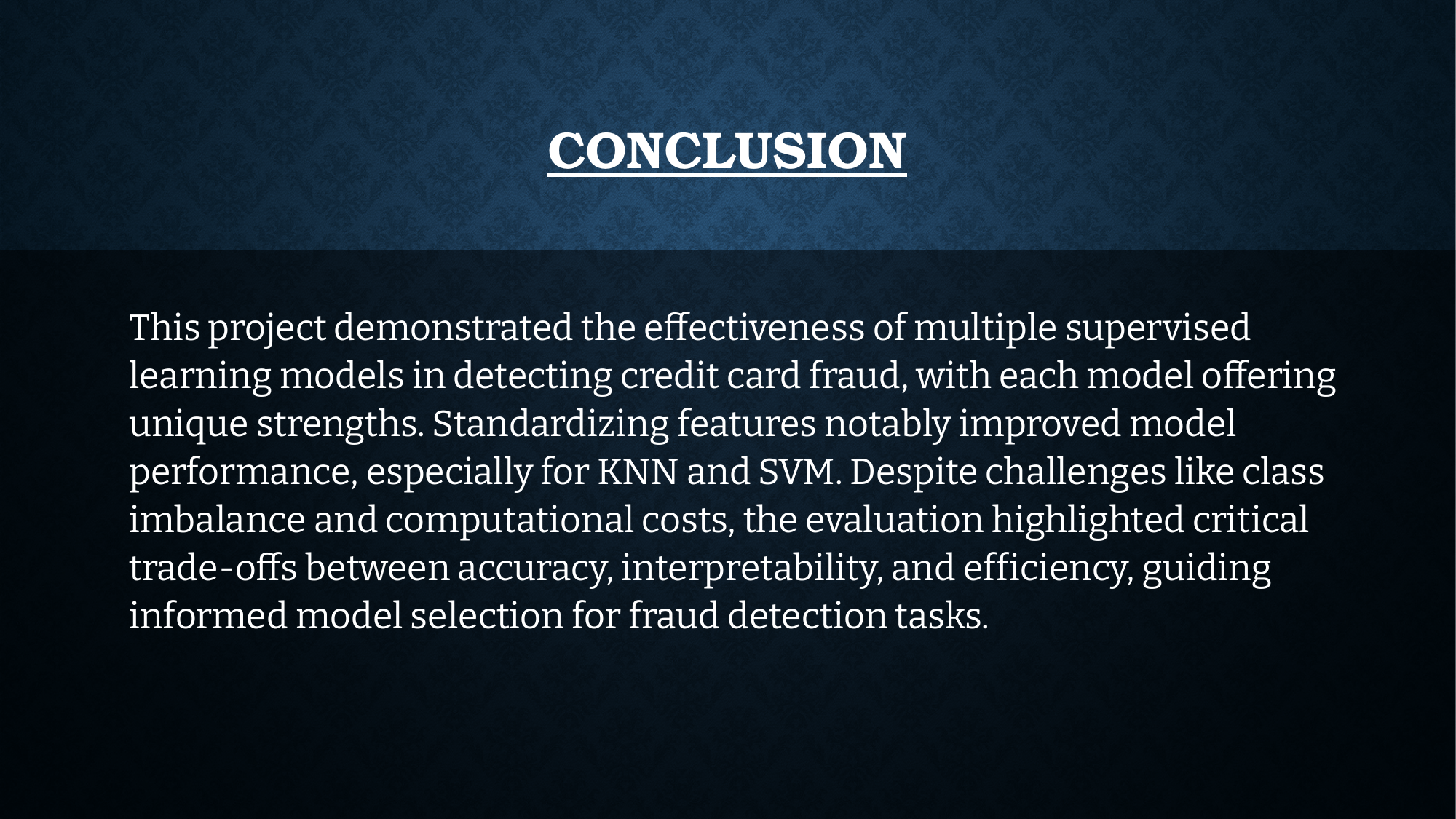

# Conclusion

This project demonstrated the effectiveness of multiple supervised learning models in detecting credit card fraud, with each model offering unique strengths. Standardizing features notably improved model performance, especially for KNN and SVM. Despite challenges like class imbalance and computational costs, the evaluation highlighted critical trade-offs between accuracy, interpretability, and efficiency, guiding informed model selection for fraud detection tasks.